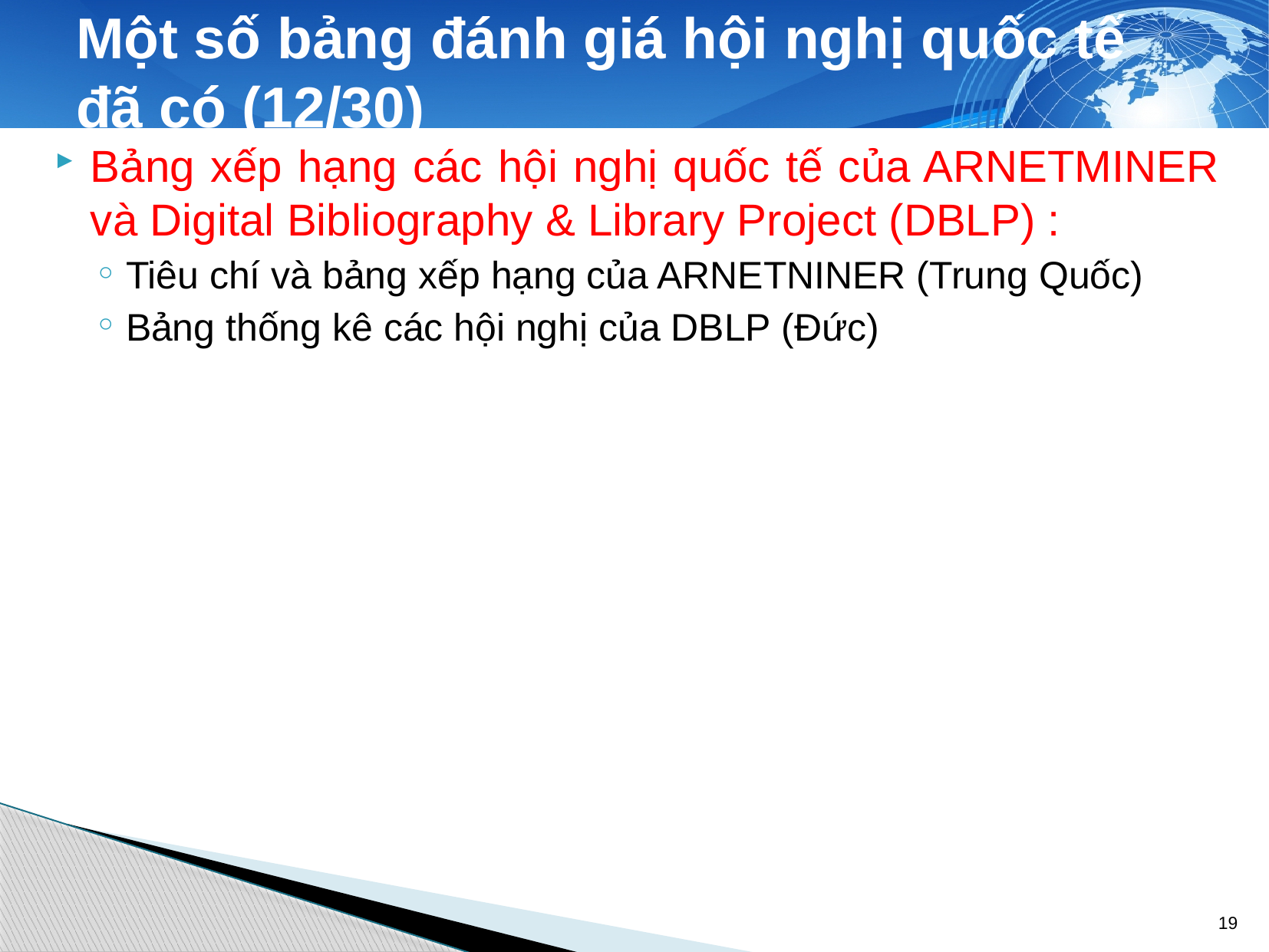

# Một số bảng đánh giá hội nghị quốc tế đã có (12/30)
Bảng xếp hạng các hội nghị quốc tế của ARNETMINER và Digital Bibliography & Library Project (DBLP) :
Tiêu chí và bảng xếp hạng của ARNETNINER (Trung Quốc)
Bảng thống kê các hội nghị của DBLP (Đức)

19